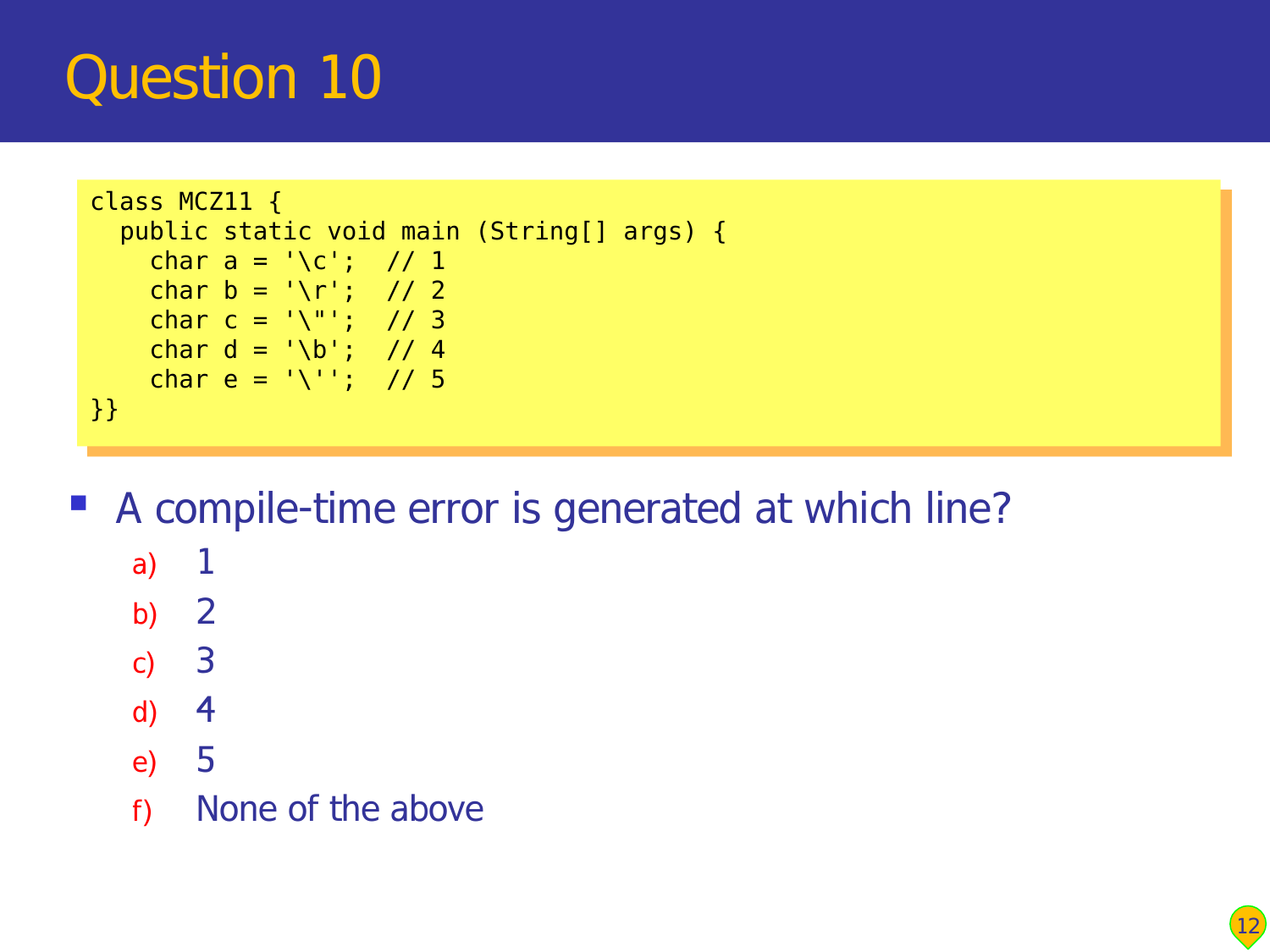

# Question 10
class MCZ11 {
  public static void main (String[] args) {
    char a = '\c';  // 1
    char b = '\r';  // 2
    char c = '\"';  // 3
    char d = '\b';  // 4
    char e = '\'';  // 5
}}
A compile-time error is generated at which line?
1
2
3
4
5
None of the above
12